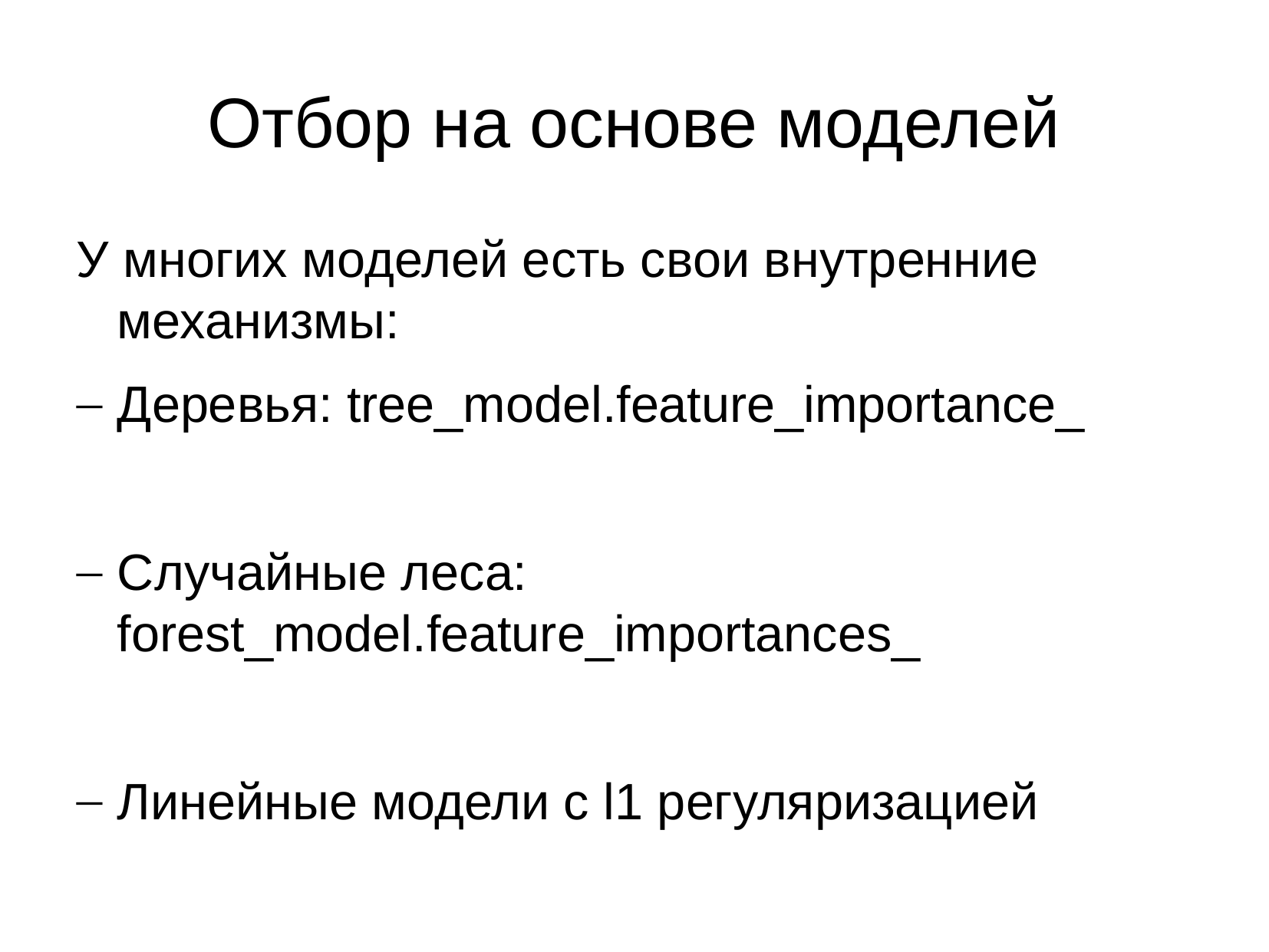

Отбор на основе моделей
У многих моделей есть свои внутренние механизмы:
Деревья: tree_model.feature_importance_

Случайные леса: forest_model.feature_importances_

Линейные модели с l1 регуляризацией